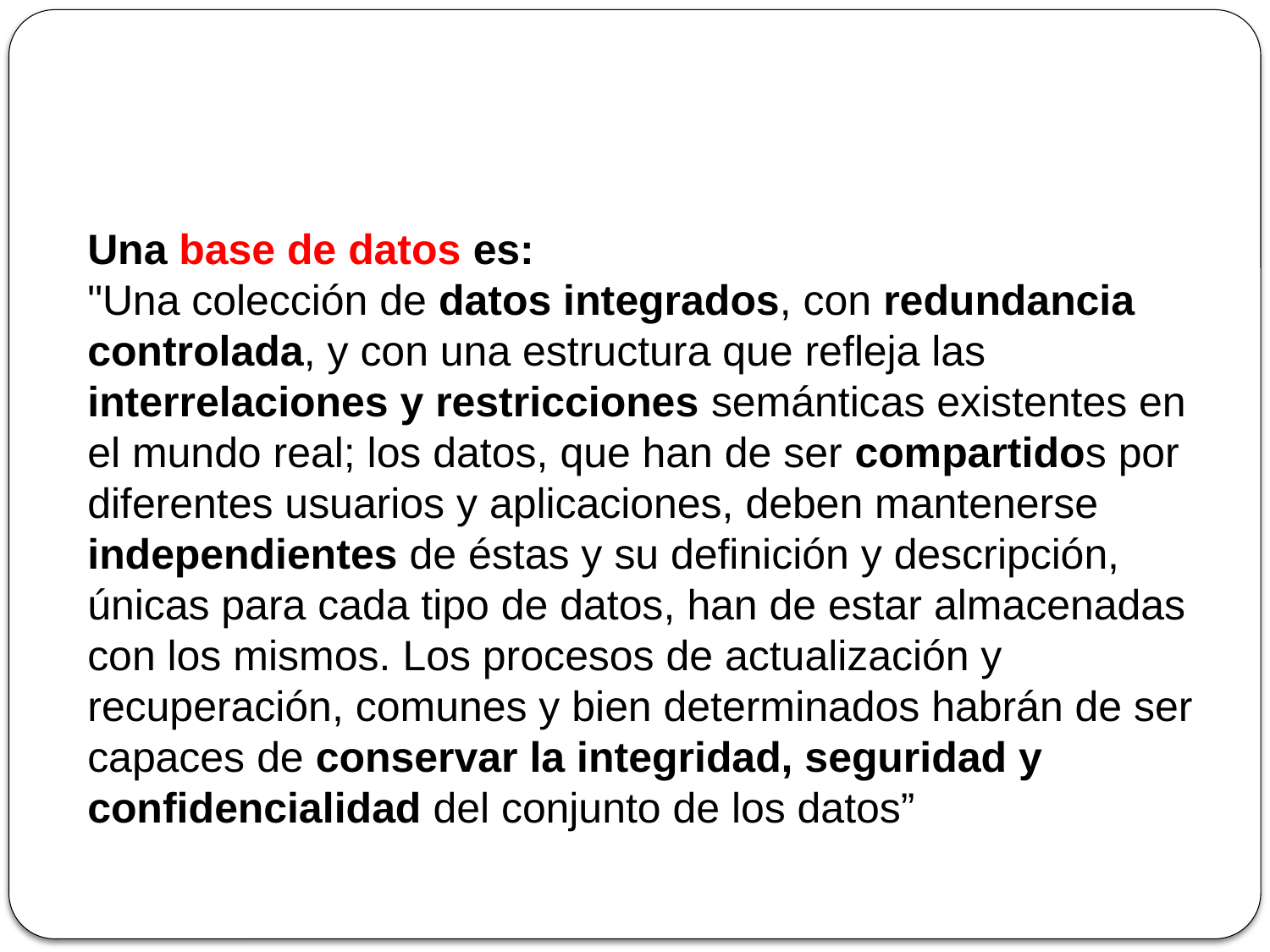

Una base de datos es:
"Una colección de datos integrados, con redundancia controlada, y con una estructura que refleja las interrelaciones y restricciones semánticas existentes en el mundo real; los datos, que han de ser compartidos por diferentes usuarios y aplicaciones, deben mantenerse independientes de éstas y su definición y descripción, únicas para cada tipo de datos, han de estar almacenadas con los mismos. Los procesos de actualización y recuperación, comunes y bien determinados habrán de ser capaces de conservar la integridad, seguridad y confidencialidad del conjunto de los datos”